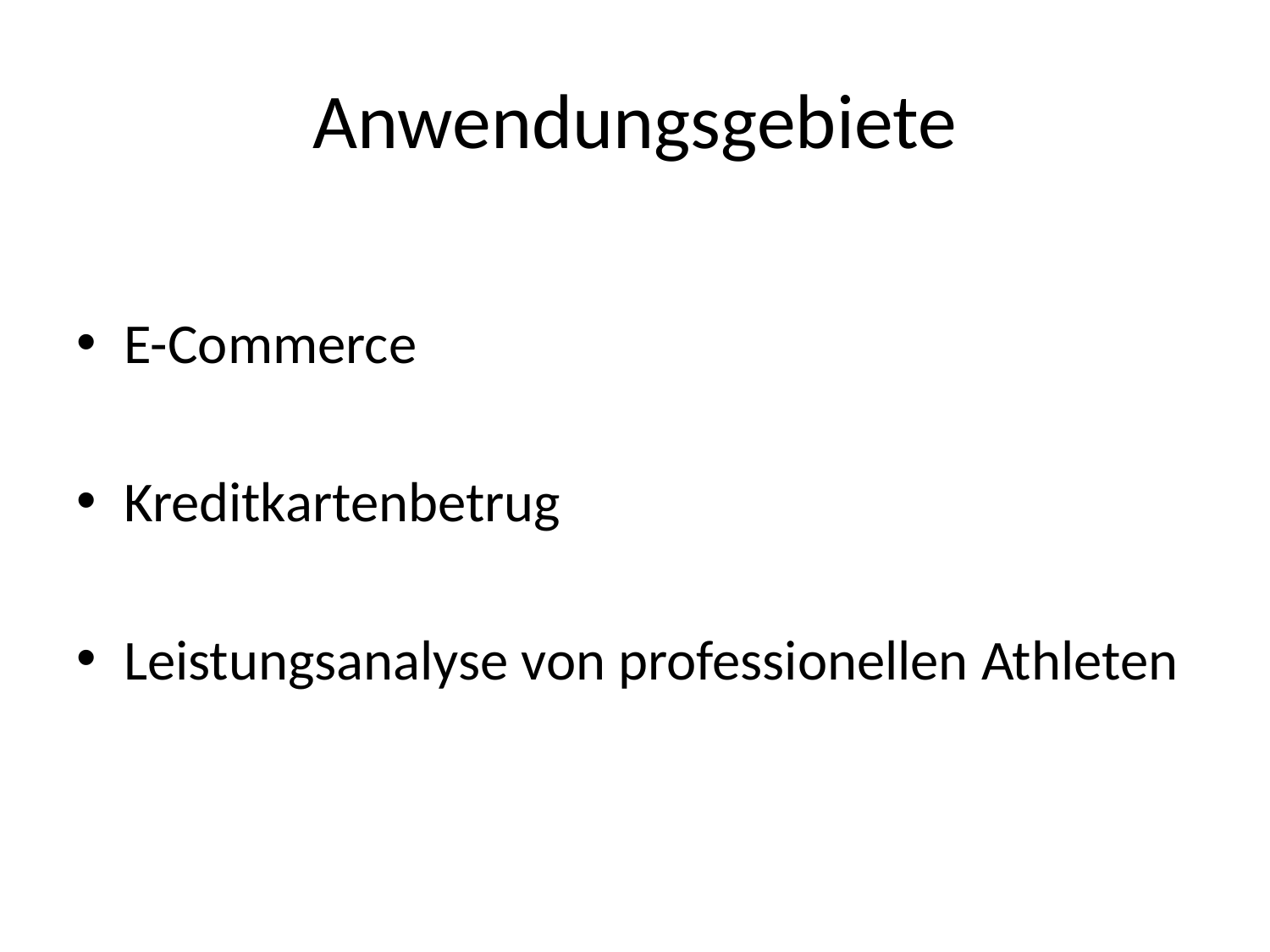

# Anwendungsgebiete

E-Commerce

Kreditkartenbetrug

Leistungsanalyse von professionellen Athleten